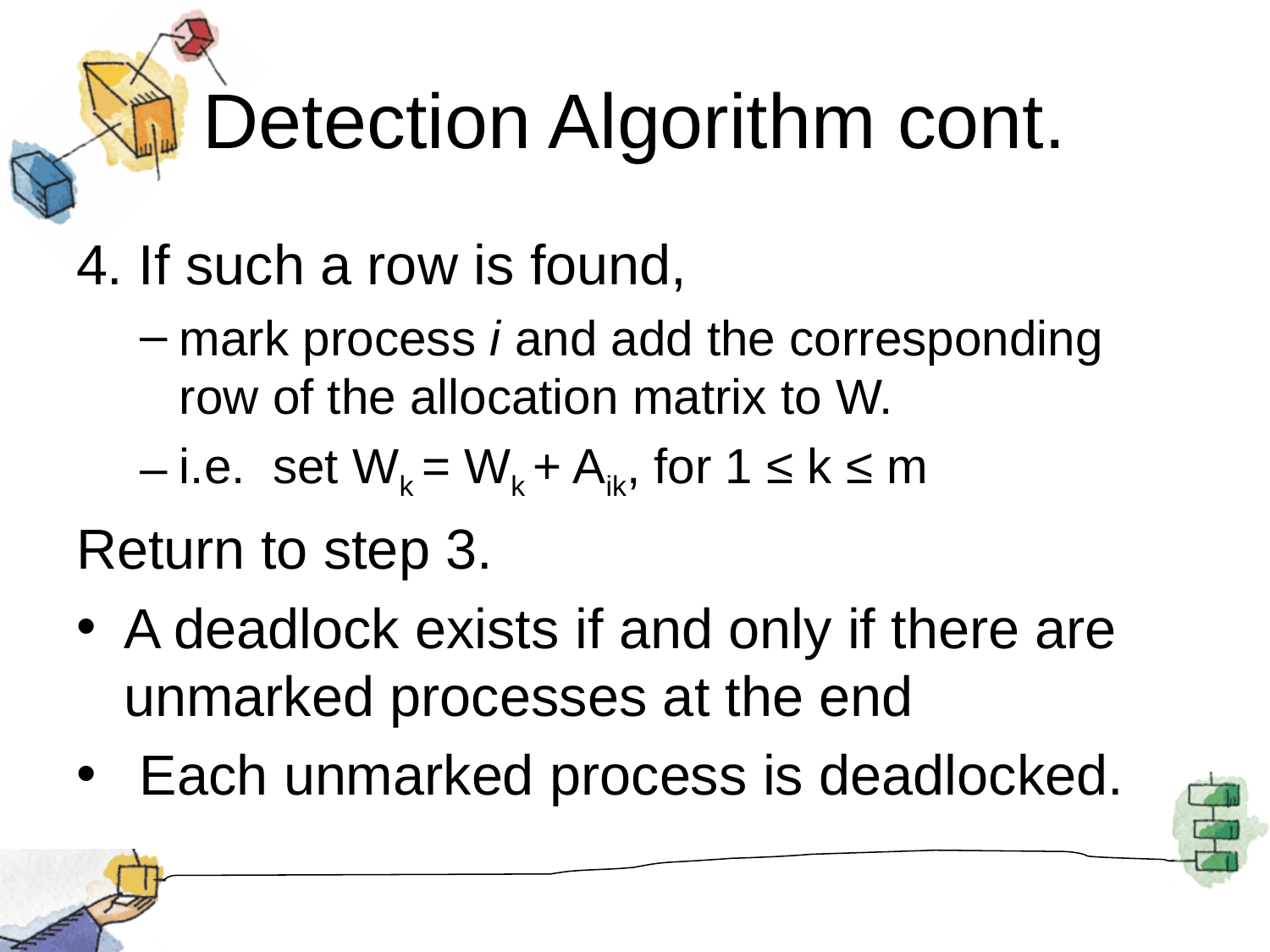

# Detection Algorithm cont.
4. If such a row is found,
mark process i and add the corresponding row of the allocation matrix to W.
i.e.  set Wk = Wk + Aik, for 1 ≤ k ≤ m
Return to step 3.
A deadlock exists if and only if there are unmarked processes at the end
 Each unmarked process is deadlocked.